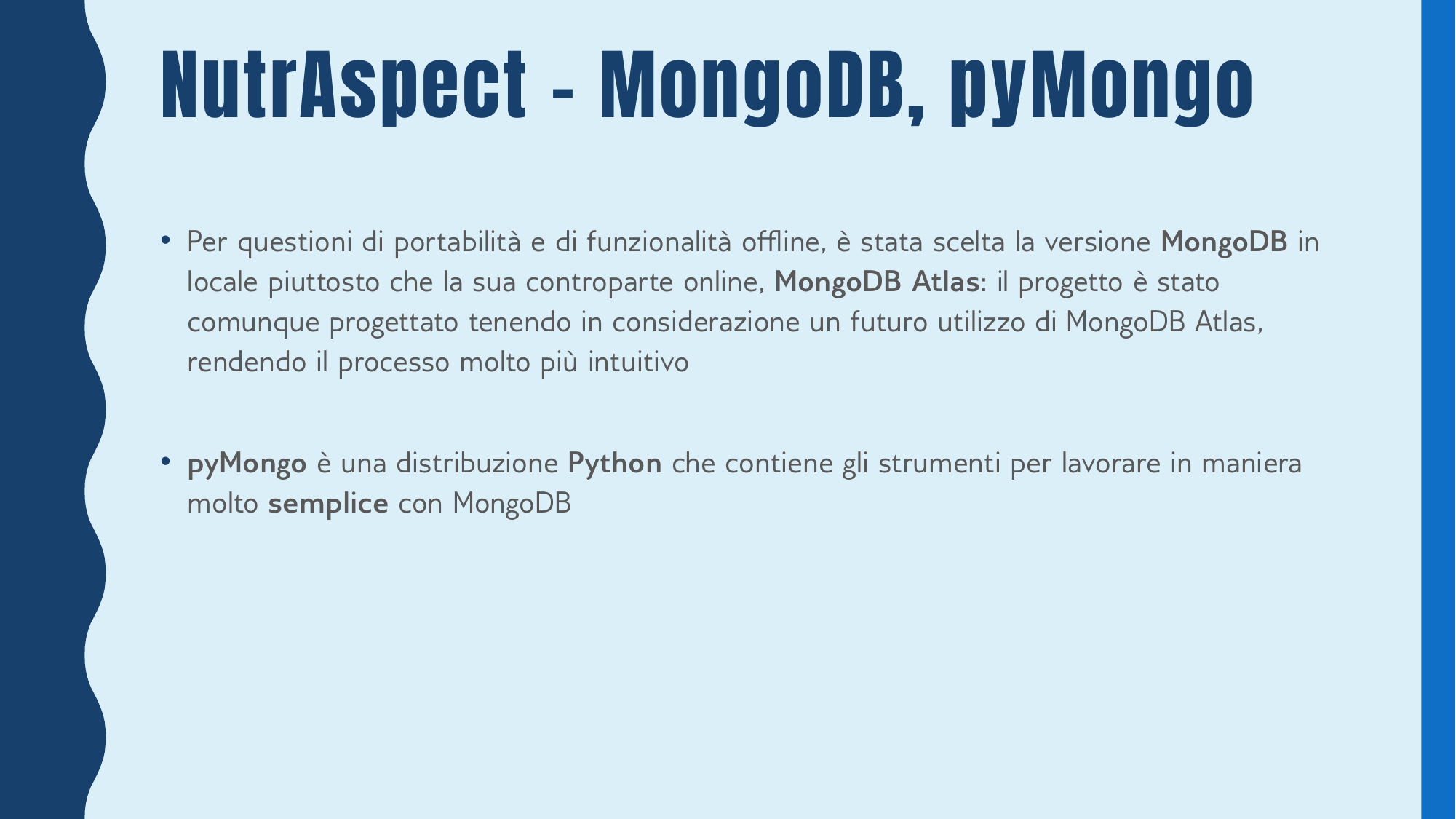

# NutrAspect – MongoDB, pyMongo
Per questioni di portabilità e di funzionalità offline, è stata scelta la versione MongoDB in locale piuttosto che la sua controparte online, MongoDB Atlas: il progetto è stato comunque progettato tenendo in considerazione un futuro utilizzo di MongoDB Atlas, rendendo il processo molto più intuitivo

pyMongo è una distribuzione Python che contiene gli strumenti per lavorare in maniera molto semplice con MongoDB